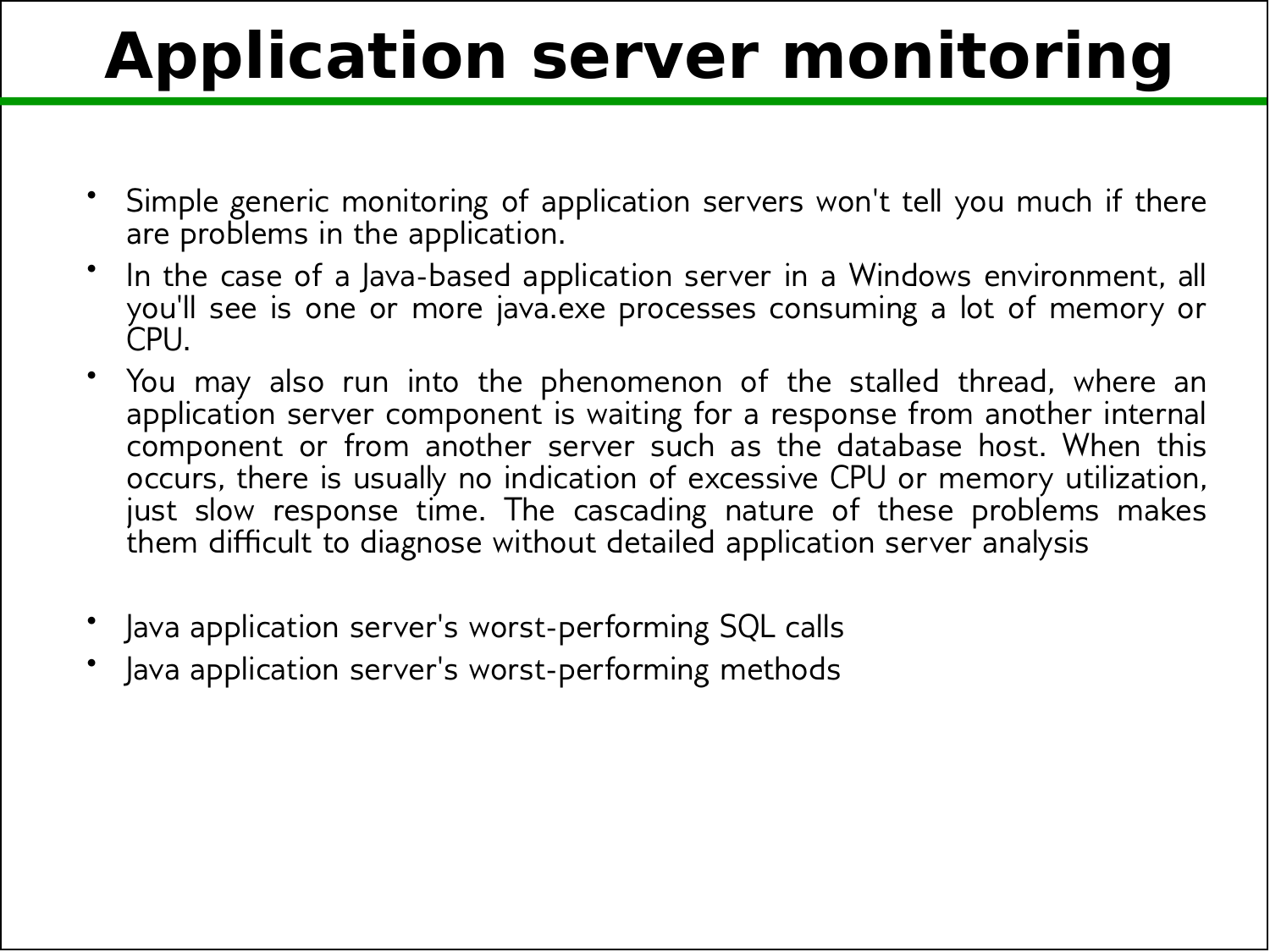

# Application server monitoring
Simple generic monitoring of application servers won't tell you much if there are problems in the application.
In the case of a Java-based application server in a Windows environment, all you'll see is one or more java.exe processes consuming a lot of memory or CPU.
You may also run into the phenomenon of the stalled thread, where an application server component is waiting for a response from another internal component or from another server such as the database host. When this occurs, there is usually no indication of excessive CPU or memory utilization, just slow response time. The cascading nature of these problems makes them difficult to diagnose without detailed application server analysis

Java application server's worst-performing SQL calls
Java application server's worst-performing methods